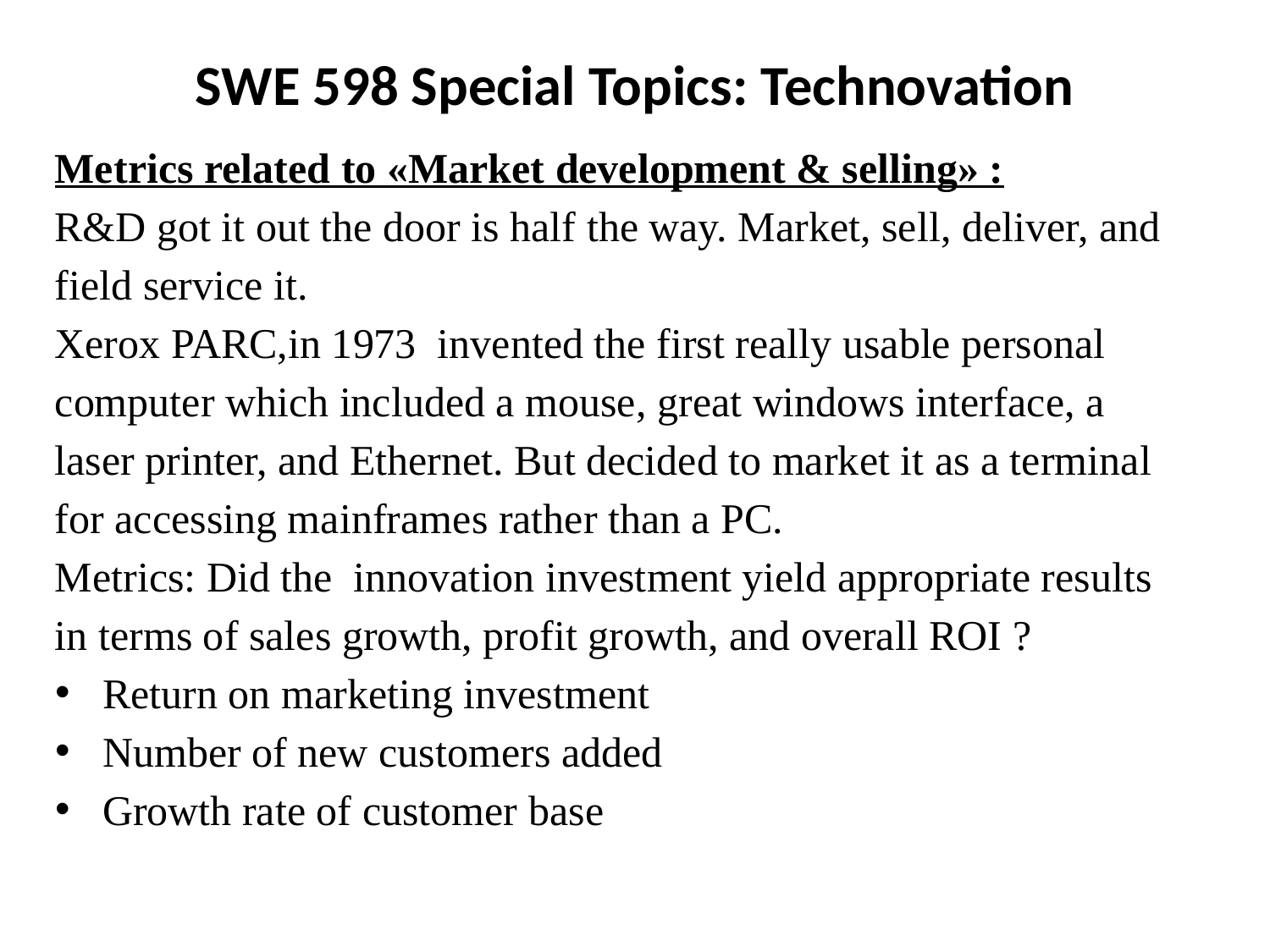

SWE 598 Special Topics: Technovation
Metrics related to «Market development & selling» :
R&D got it out the door is half the way. Market, sell, deliver, and field service it.
Xerox PARC,in 1973  invented the first really usable personal computer which included a mouse, great windows interface, a laser printer, and Ethernet. But decided to market it as a terminal for accessing mainframes rather than a PC.
Metrics: Did the  innovation investment yield appropriate results in terms of sales growth, profit growth, and overall ROI ?
Return on marketing investment
Number of new customers added
Growth rate of customer base